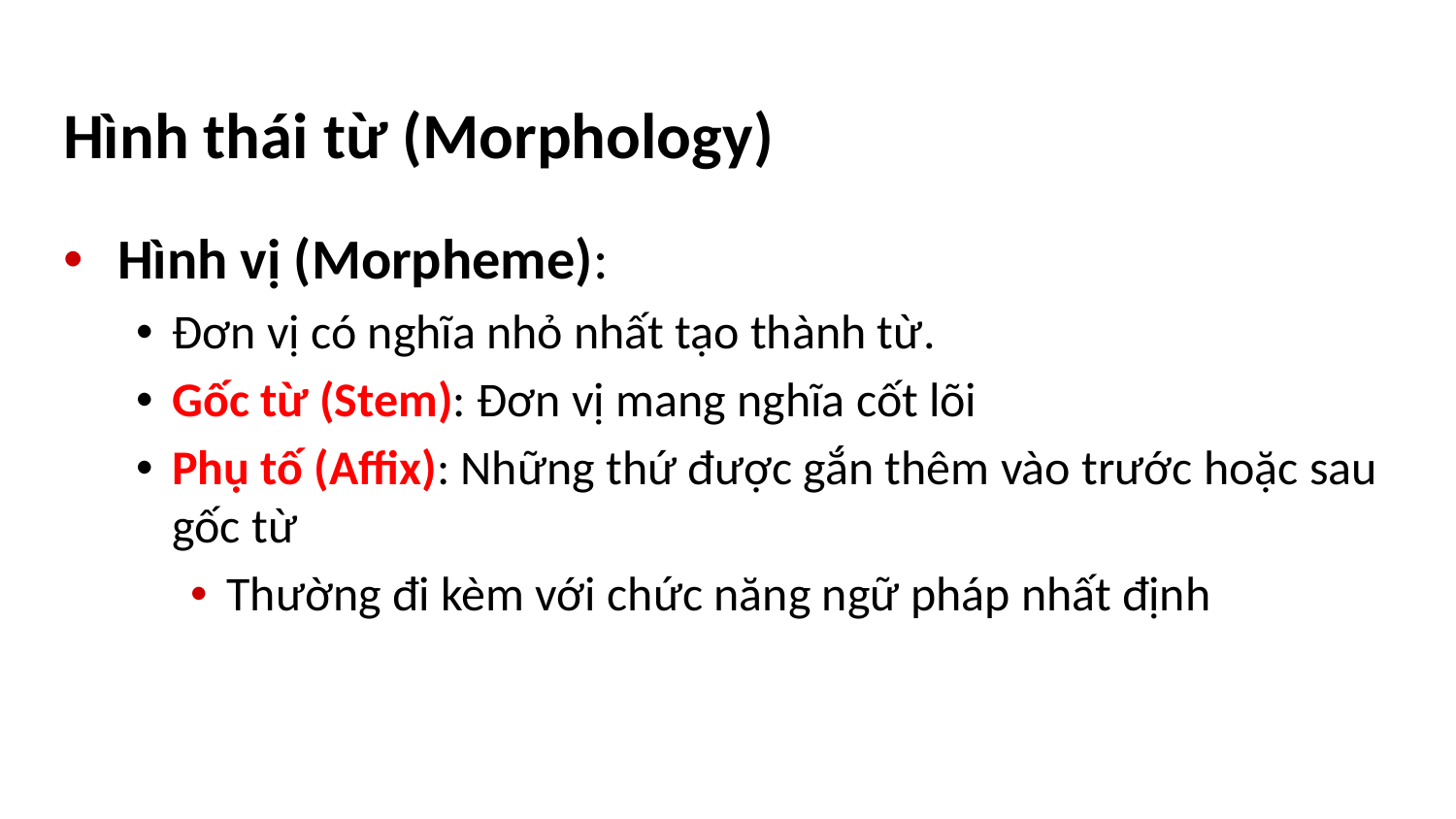

# Hình thái từ (Morphology)
Hình vị (Morpheme):
Đơn vị có nghĩa nhỏ nhất tạo thành từ.
Gốc từ (Stem): Đơn vị mang nghĩa cốt lõi
Phụ tố (Affix): Những thứ được gắn thêm vào trước hoặc sau gốc từ
Thường đi kèm với chức năng ngữ pháp nhất định